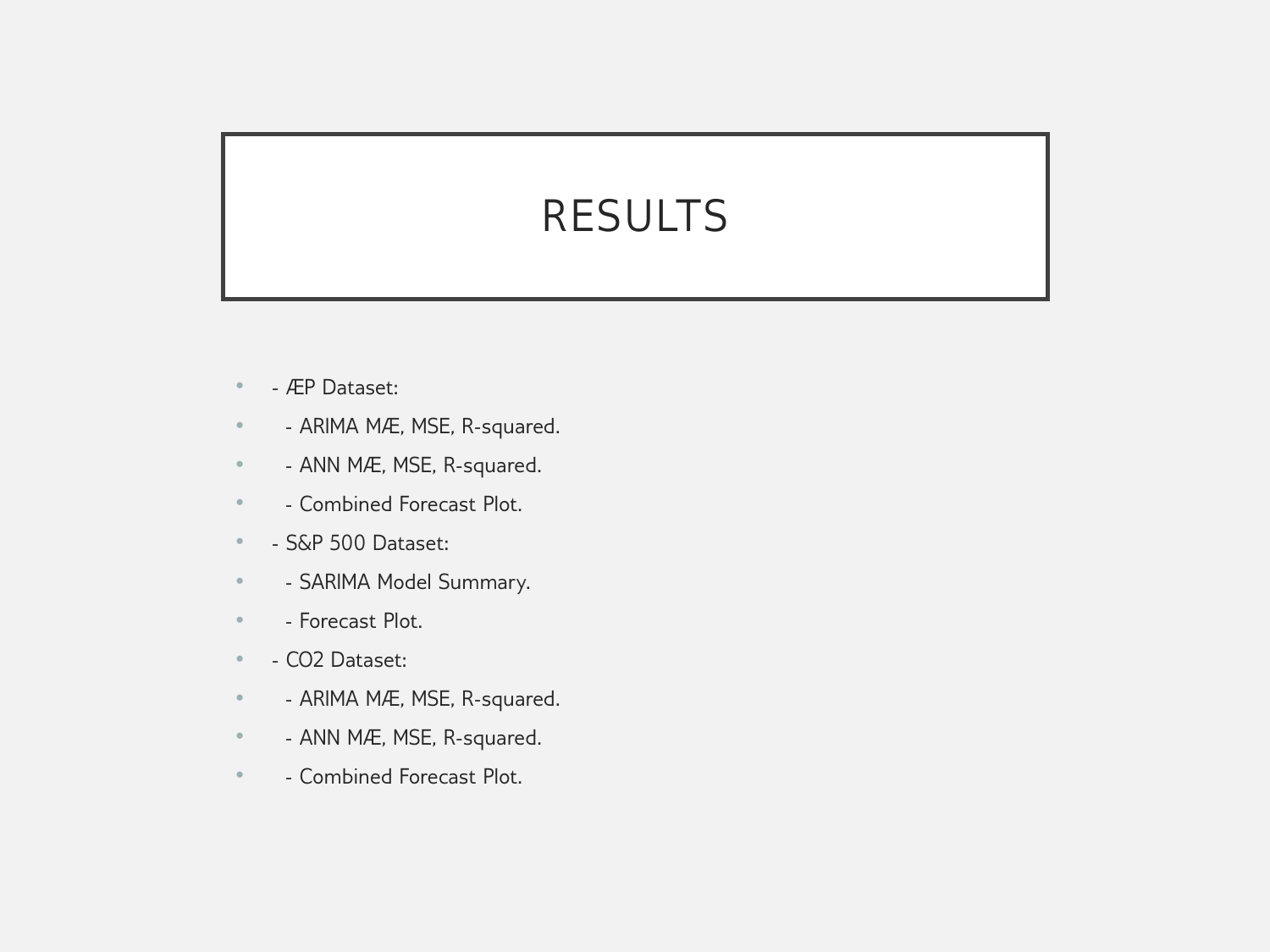

# Results
- AEP Dataset:
  - ARIMA MAE, MSE, R-squared.
  - ANN MAE, MSE, R-squared.
  - Combined Forecast Plot.
- S&P 500 Dataset:
  - SARIMA Model Summary.
  - Forecast Plot.
- CO2 Dataset:
  - ARIMA MAE, MSE, R-squared.
  - ANN MAE, MSE, R-squared.
  - Combined Forecast Plot.